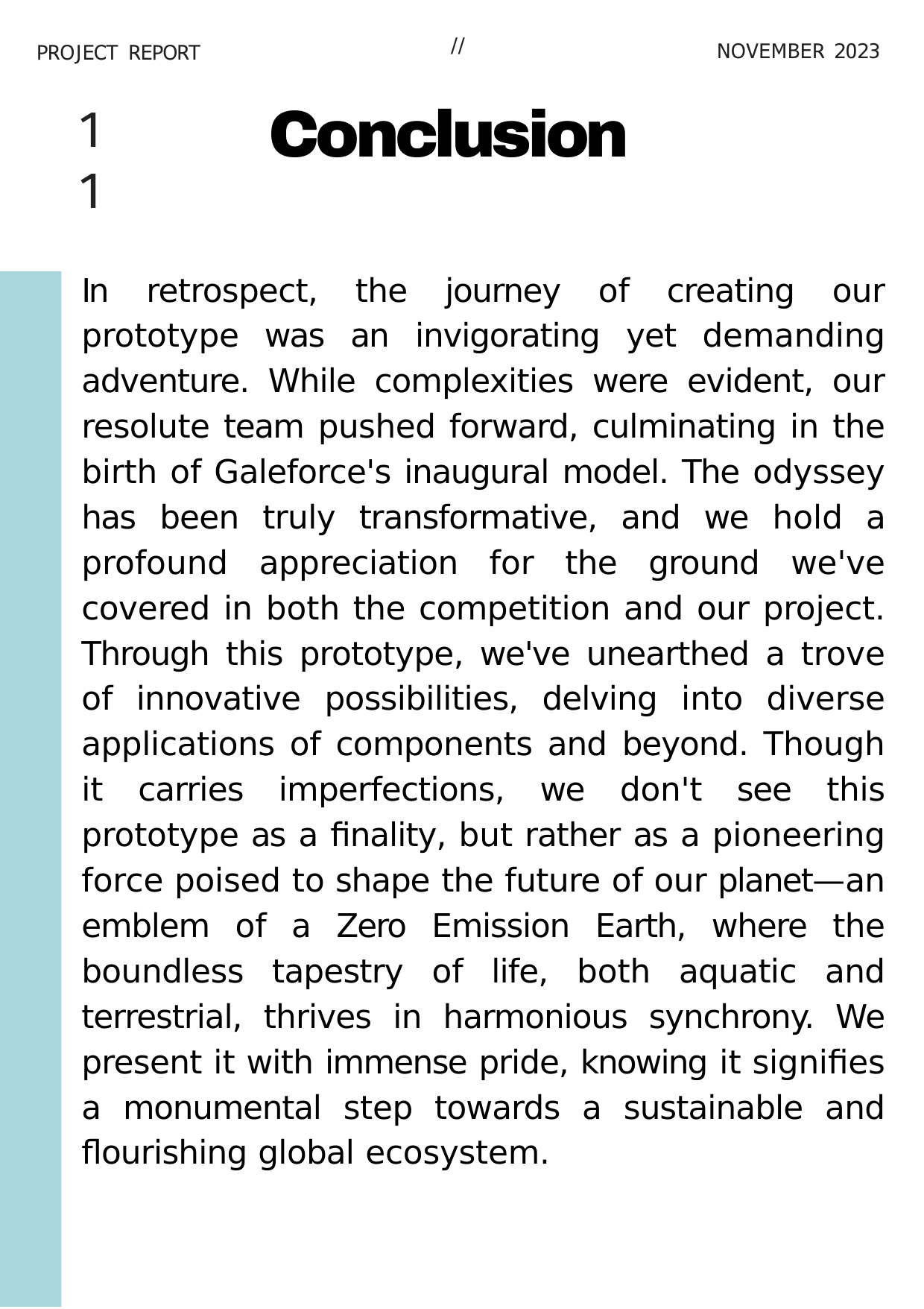

//
NOVEMBER 2023
PROJECT REPORT
Conclusion
1 1
In retrospect, the journey of creating our prototype was an invigorating yet demanding adventure. While complexities were evident, our resolute team pushed forward, culminating in the birth of Galeforce's inaugural model. The odyssey has been truly transformative, and we hold a profound appreciation for the ground we've covered in both the competition and our project. Through this prototype, we've unearthed a trove of innovative possibilities, delving into diverse applications of components and beyond. Though it carries imperfections, we don't see this prototype as a finality, but rather as a pioneering force poised to shape the future of our planet—an emblem of a Zero Emission Earth, where the boundless tapestry of life, both aquatic and terrestrial, thrives in harmonious synchrony. We present it with immense pride, knowing it signifies a monumental step towards a sustainable and flourishing global ecosystem.